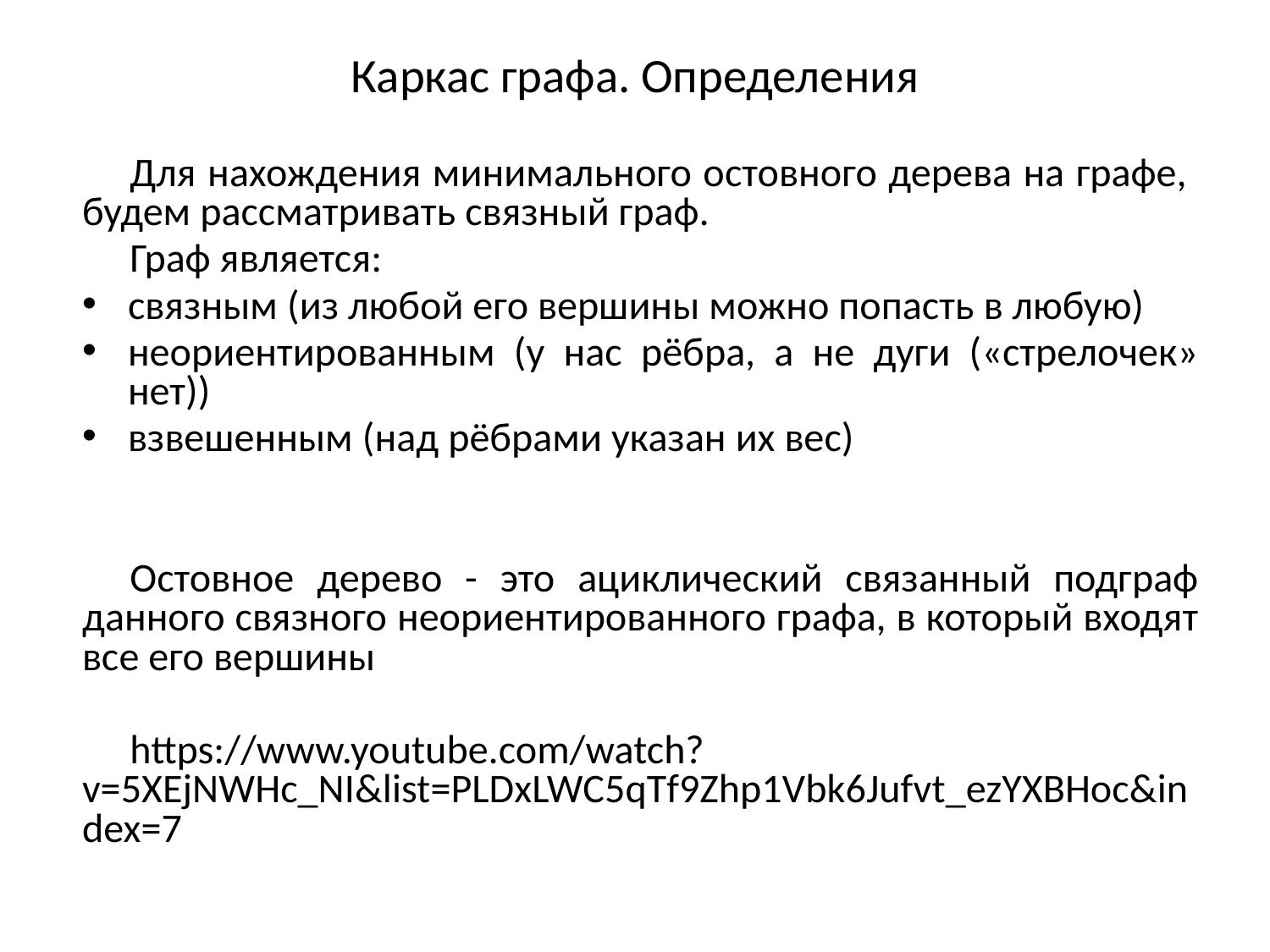

# Каркас графа. Определения
Для нахождения минимального остовного дерева на графе,  будем рассматривать связный граф.
Граф является:
связным (из любой его вершины можно попасть в любую)
неориентированным (у нас рёбра, а не дуги («стрелочек» нет))
взвешенным (над рёбрами указан их вес)

Остовное дерево - это ациклический связанный подграф данного связного неориентированного графа, в который входят все его вершины

https://www.youtube.com/watch?v=5XEjNWHc_NI&list=PLDxLWC5qTf9Zhp1Vbk6Jufvt_ezYXBHoc&index=7